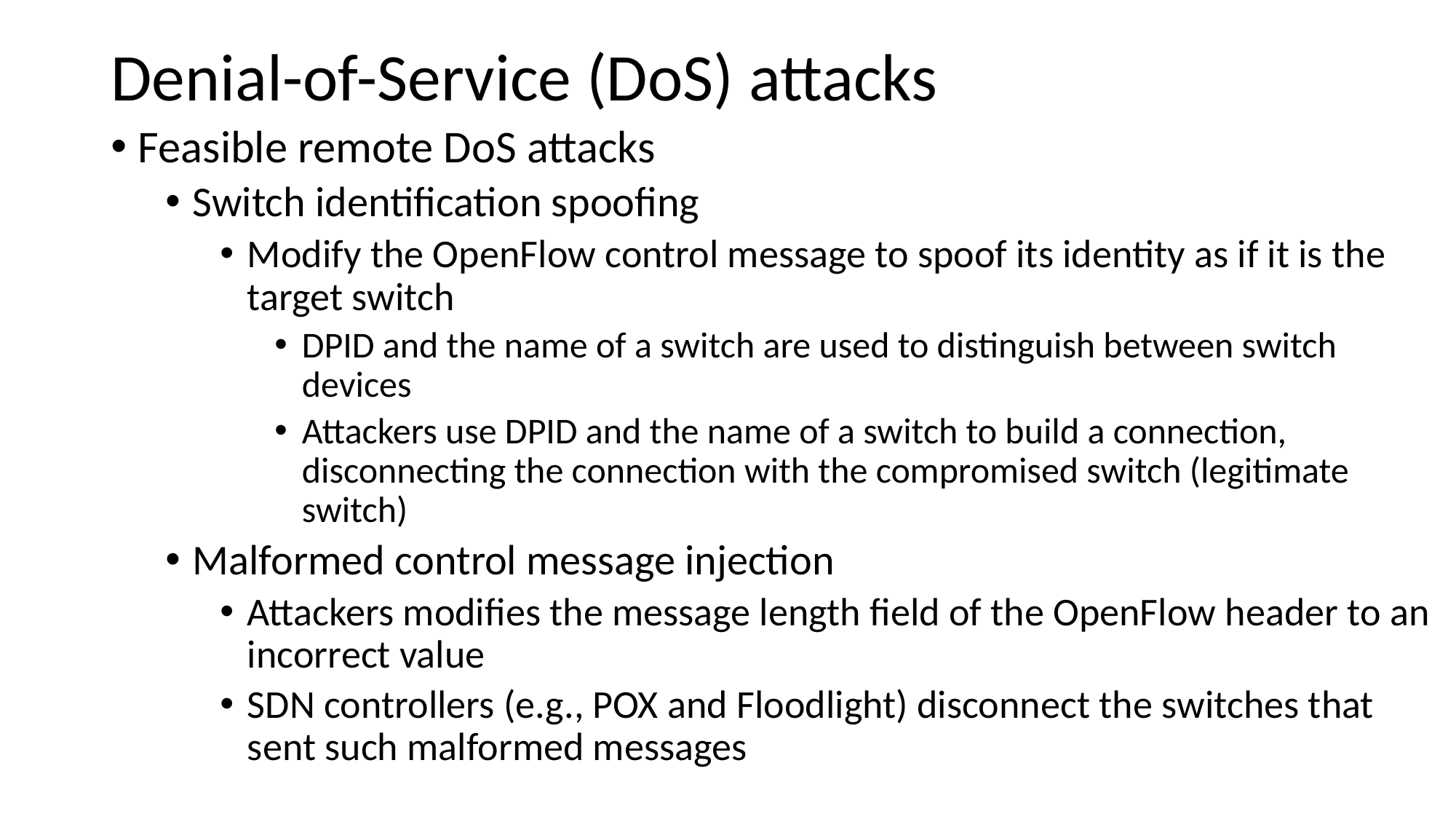

# Denial-of-Service (DoS) attacks
Feasible remote DoS attacks
Switch identification spoofing
Modify the OpenFlow control message to spoof its identity as if it is the target switch
DPID and the name of a switch are used to distinguish between switch devices
Attackers use DPID and the name of a switch to build a connection, disconnecting the connection with the compromised switch (legitimate switch)
Malformed control message injection
Attackers modifies the message length field of the OpenFlow header to an incorrect value
SDN controllers (e.g., POX and Floodlight) disconnect the switches that sent such malformed messages